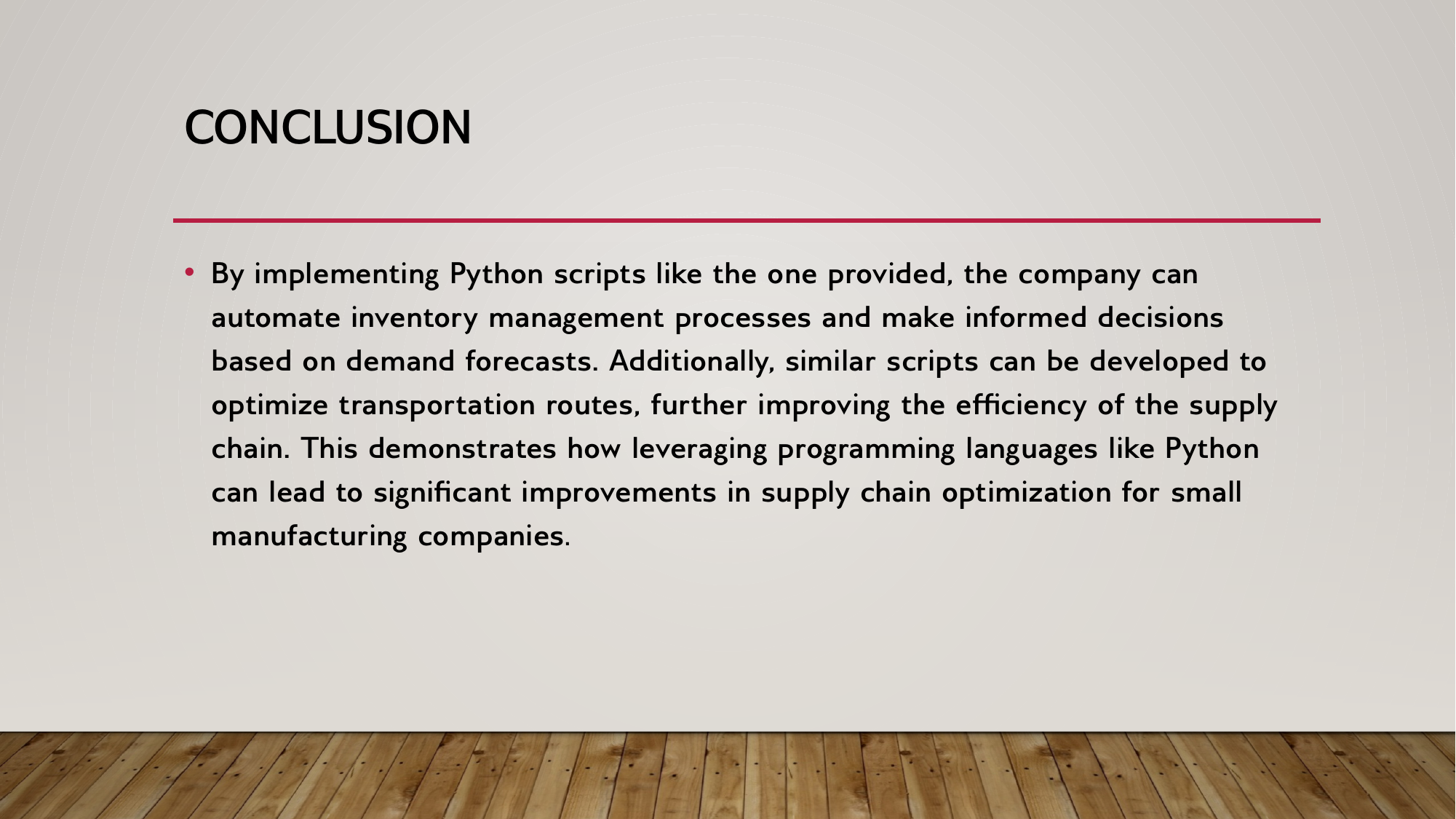

# Conclusion
By implementing Python scripts like the one provided, the company can automate inventory management processes and make informed decisions based on demand forecasts. Additionally, similar scripts can be developed to optimize transportation routes, further improving the efficiency of the supply chain. This demonstrates how leveraging programming languages like Python can lead to significant improvements in supply chain optimization for small manufacturing companies.